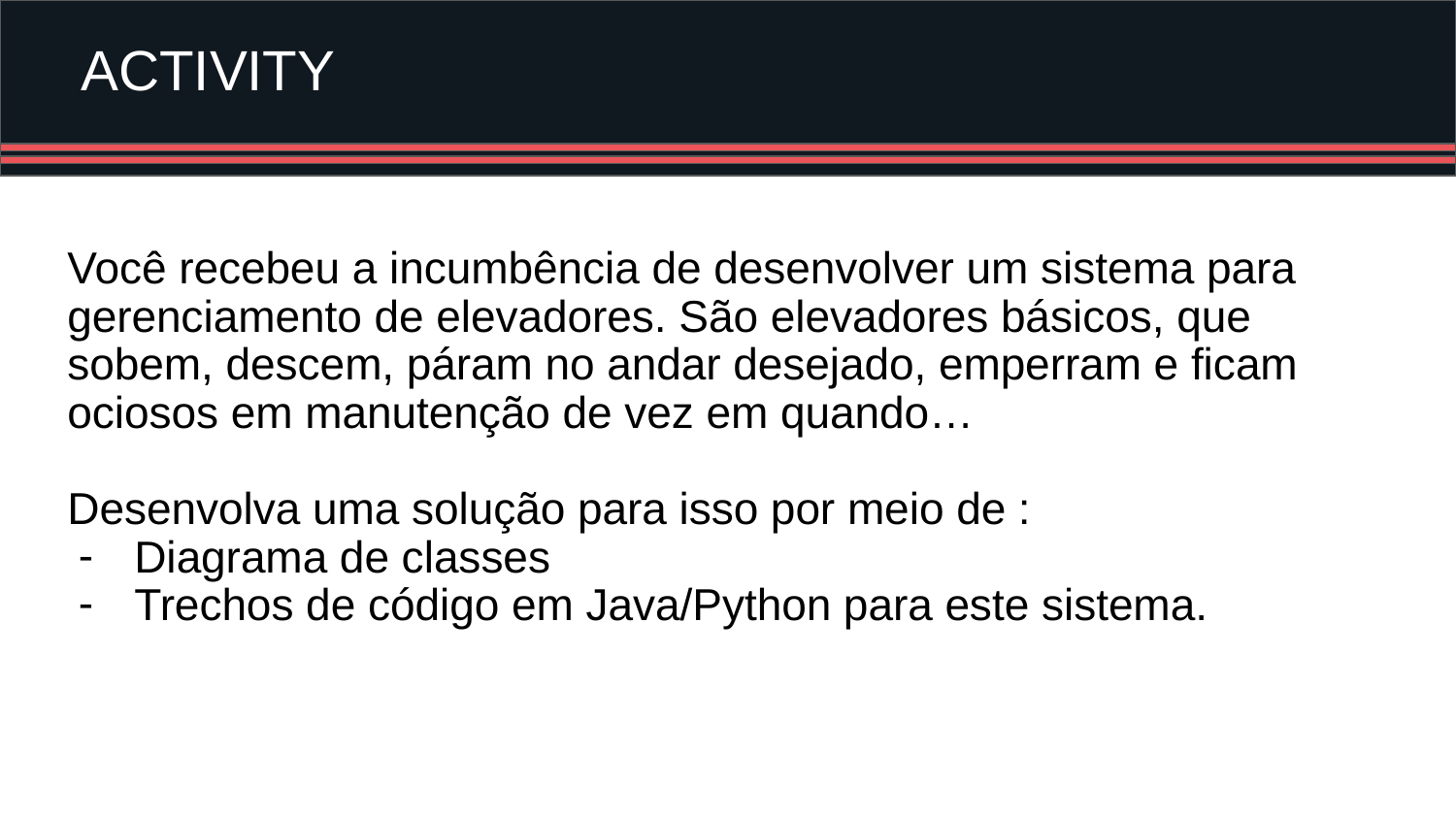

# ACTIVITY
Você recebeu a incumbência de desenvolver um sistema para gerenciamento de elevadores. São elevadores básicos, que sobem, descem, páram no andar desejado, emperram e ficam ociosos em manutenção de vez em quando…

Desenvolva uma solução para isso por meio de :
Diagrama de classes
Trechos de código em Java/Python para este sistema.